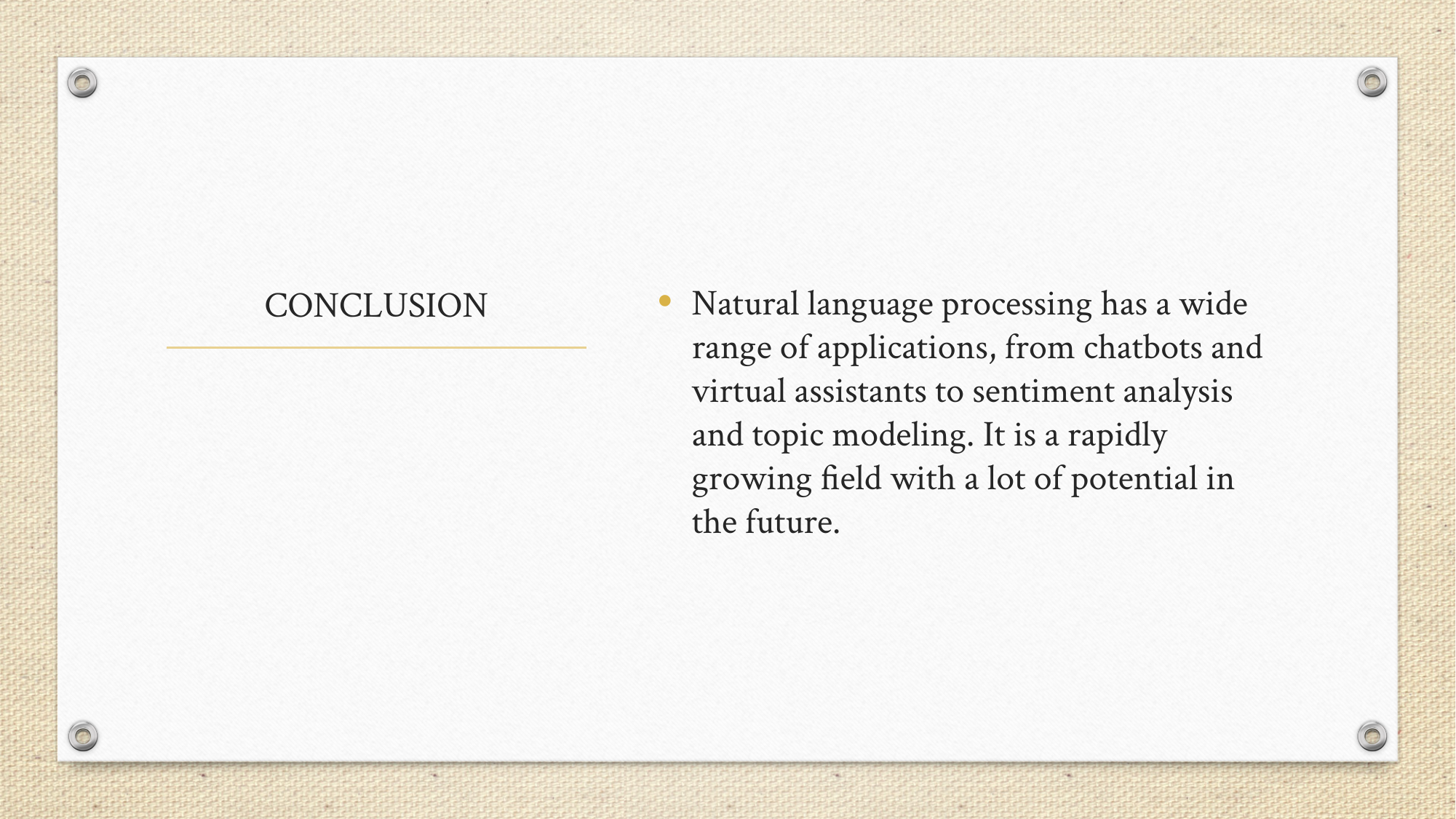

Natural language processing has a wide range of applications, from chatbots and virtual assistants to sentiment analysis and topic modeling. It is a rapidly growing field with a lot of potential in the future.
# CONCLUSION